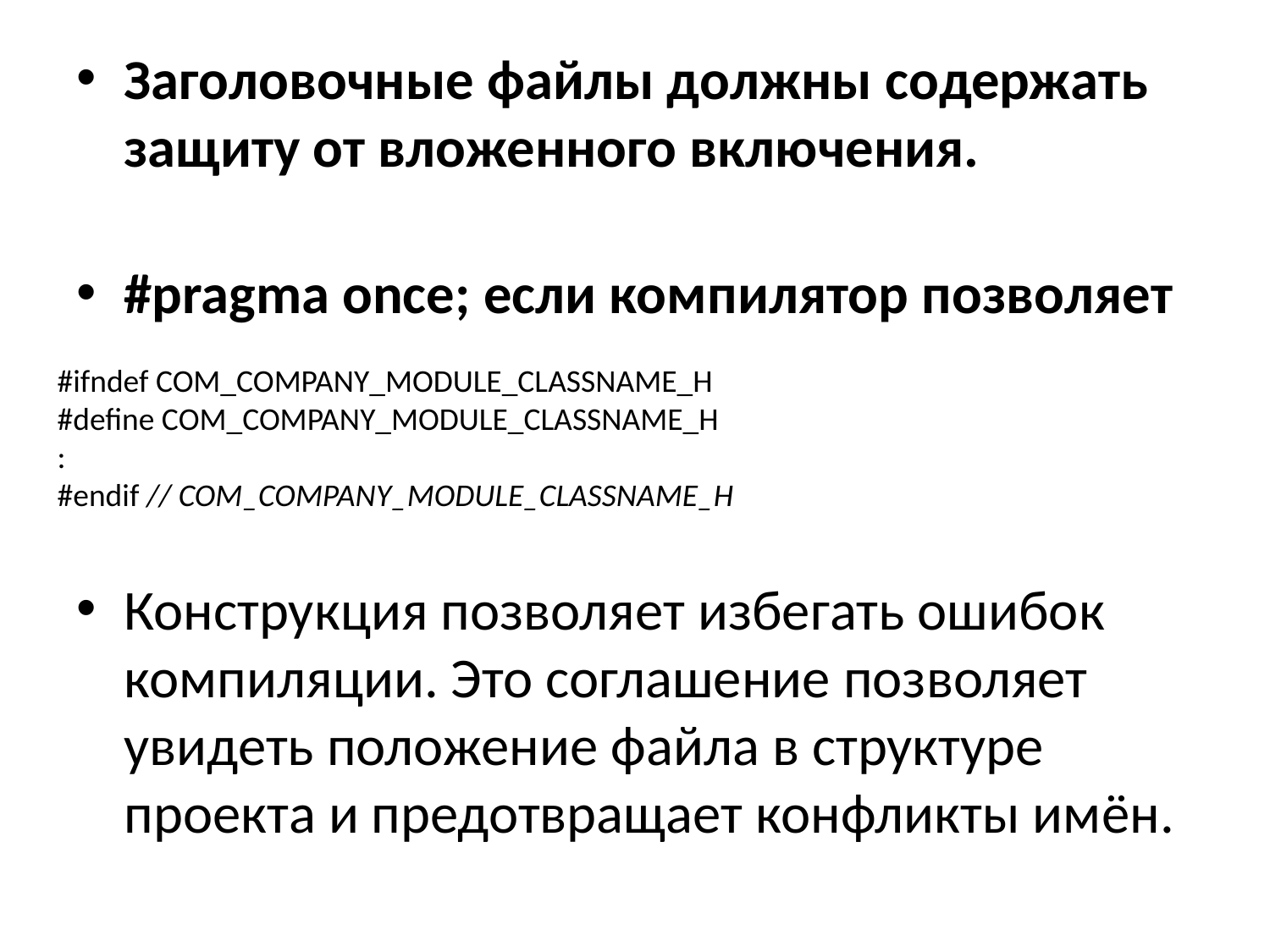

Заголовочные файлы должны содержать защиту от вложенного включения.
#pragma once; если компилятор позволяет

Конструкция позволяет избегать ошибок компиляции. Это соглашение позволяет увидеть положение файла в структуре проекта и предотвращает конфликты имён.

#
#ifndef COM_COMPANY_MODULE_CLASSNAME_H
#define COM_COMPANY_MODULE_CLASSNAME_H
:
#endif // COM_COMPANY_MODULE_CLASSNAME_H